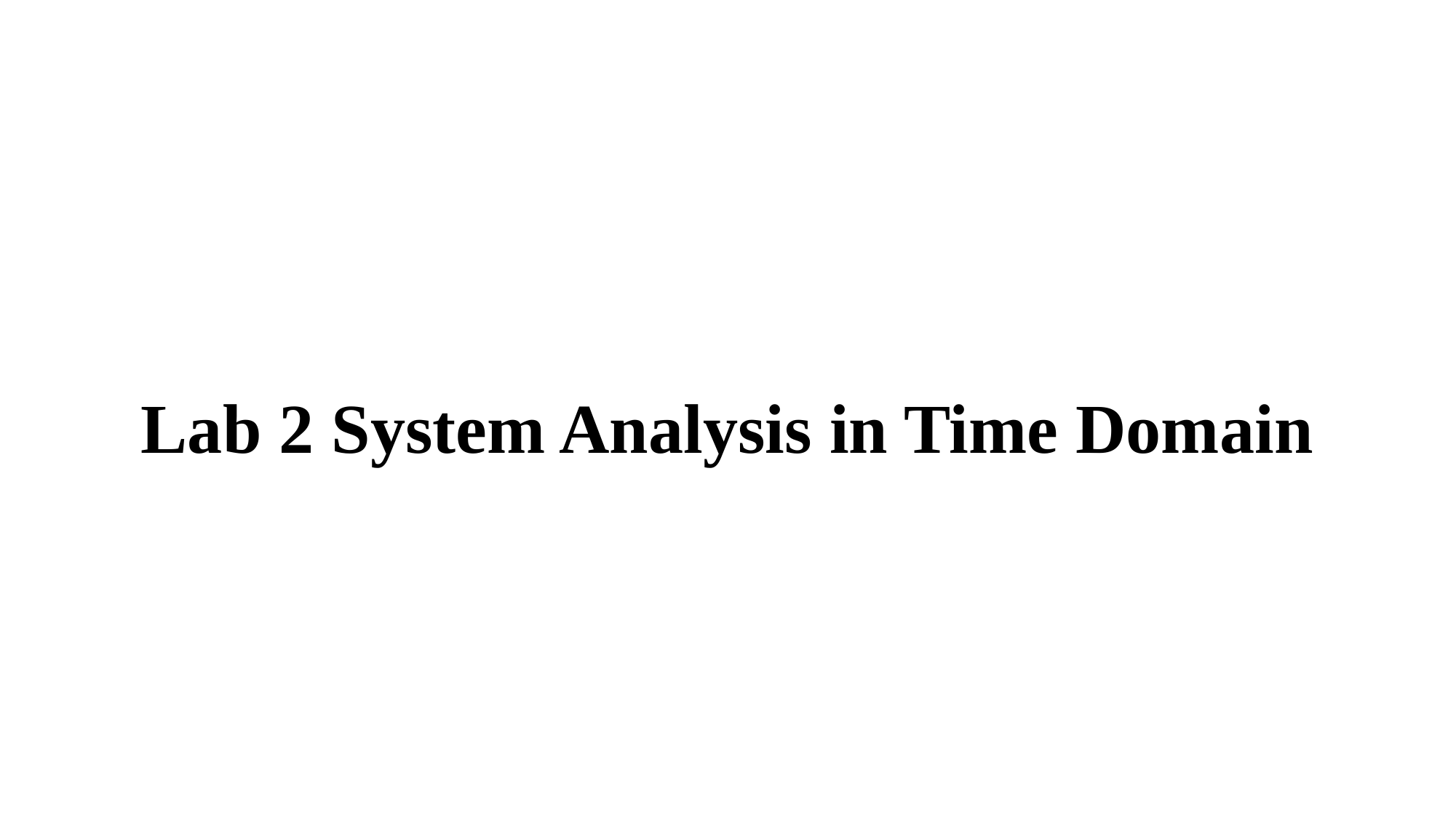

# Lab 2 System Analysis in Time Domain